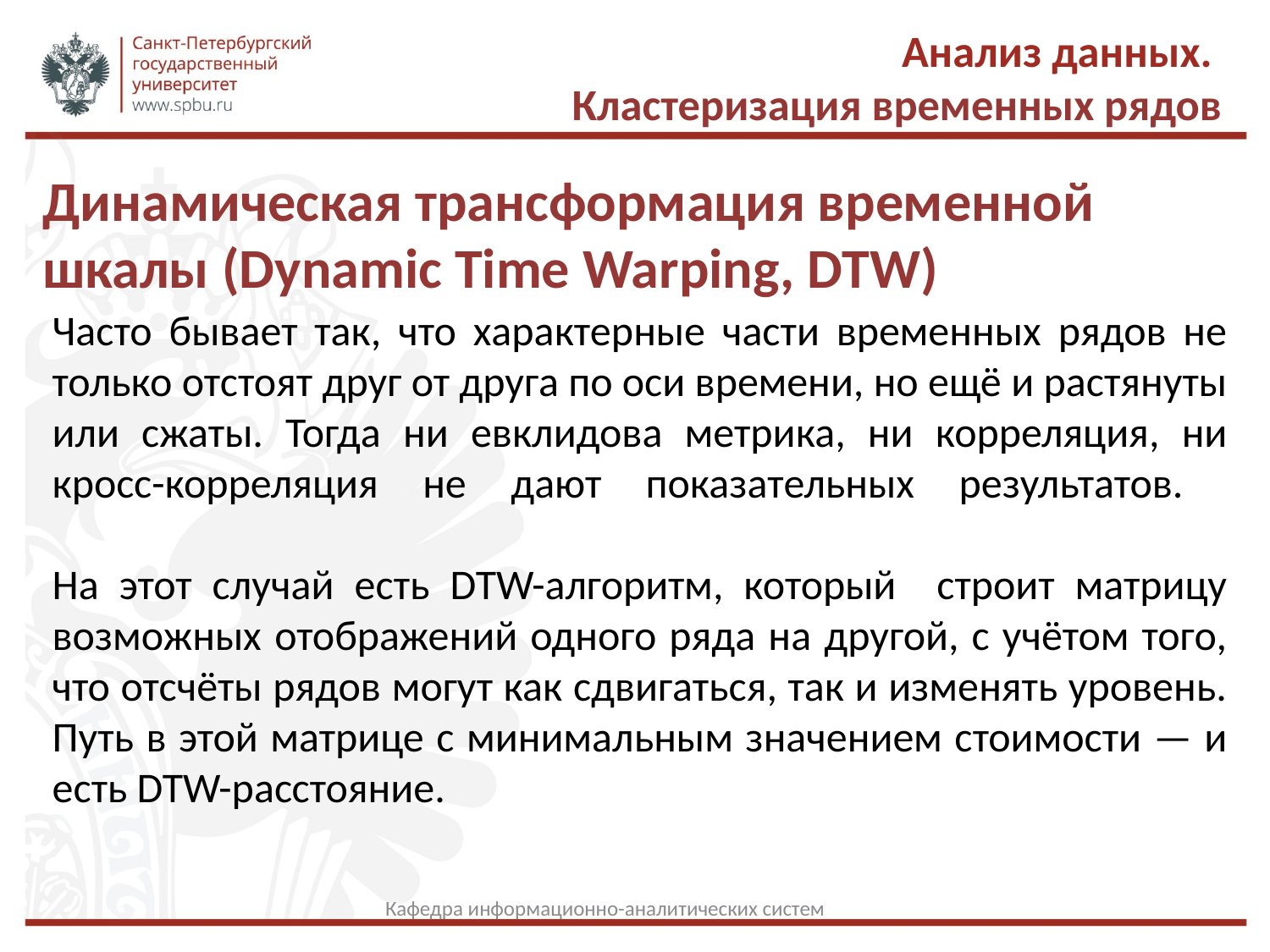

Анализ данных.
Кластеризация временных рядов
Динамическая трансформация временной шкалы (Dynamic Time Warping, DTW)

Часто бывает так, что характерные части временных рядов не только отстоят друг от друга по оси времени, но ещё и растянуты или сжаты. Тогда ни евклидова метрика, ни корреляция, ни кросс-корреляция не дают показательных результатов.
На этот случай есть DTW-алгоритм, который  строит матрицу возможных отображений одного ряда на другой, с учётом того, что отсчёты рядов могут как сдвигаться, так и изменять уровень. Путь в этой матрице с минимальным значением стоимости — и есть DTW-расстояние.

Кафедра информационно-аналитических систем